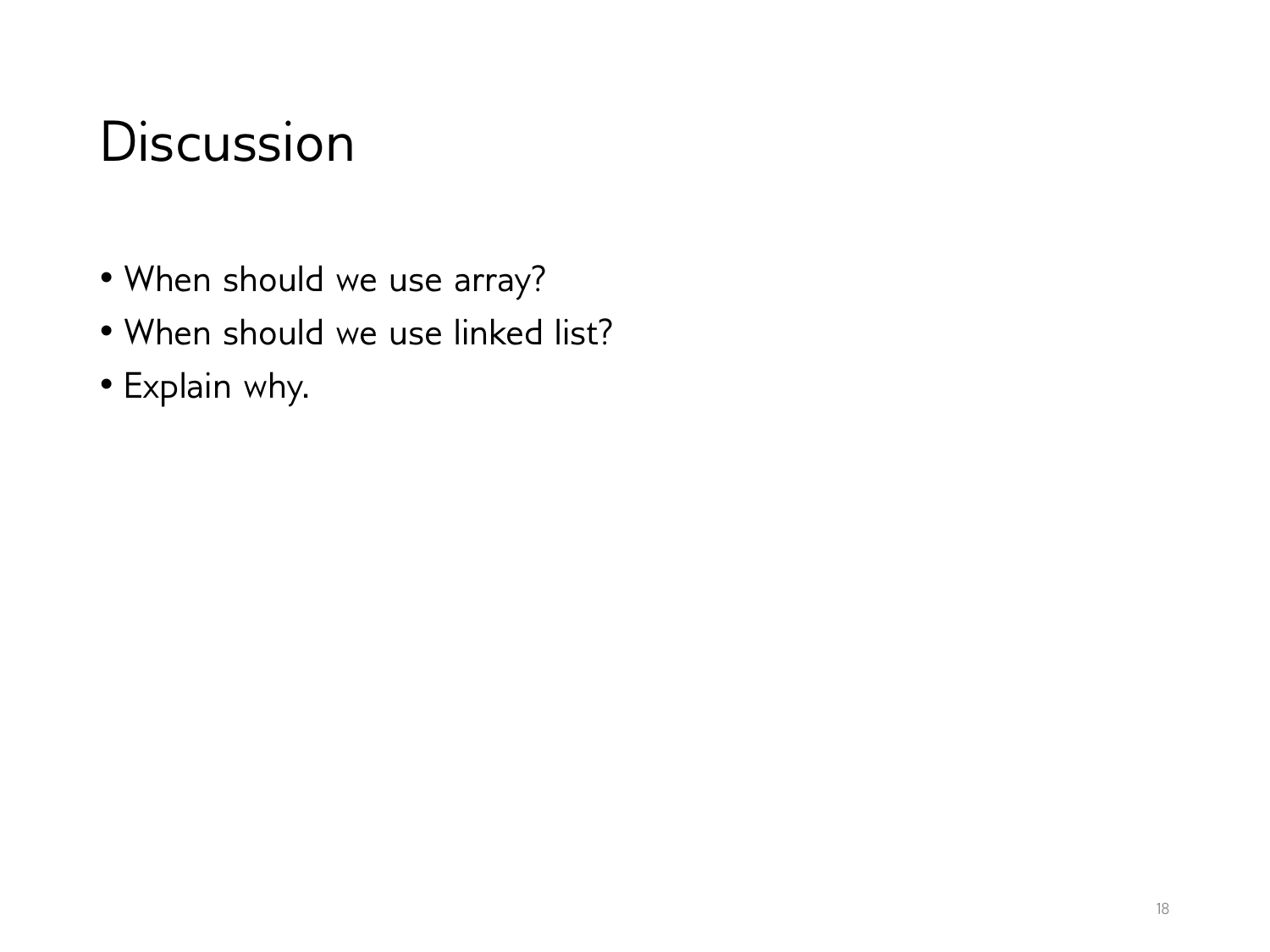

# Discussion
When should we use array?
When should we use linked list?
Explain why.

18